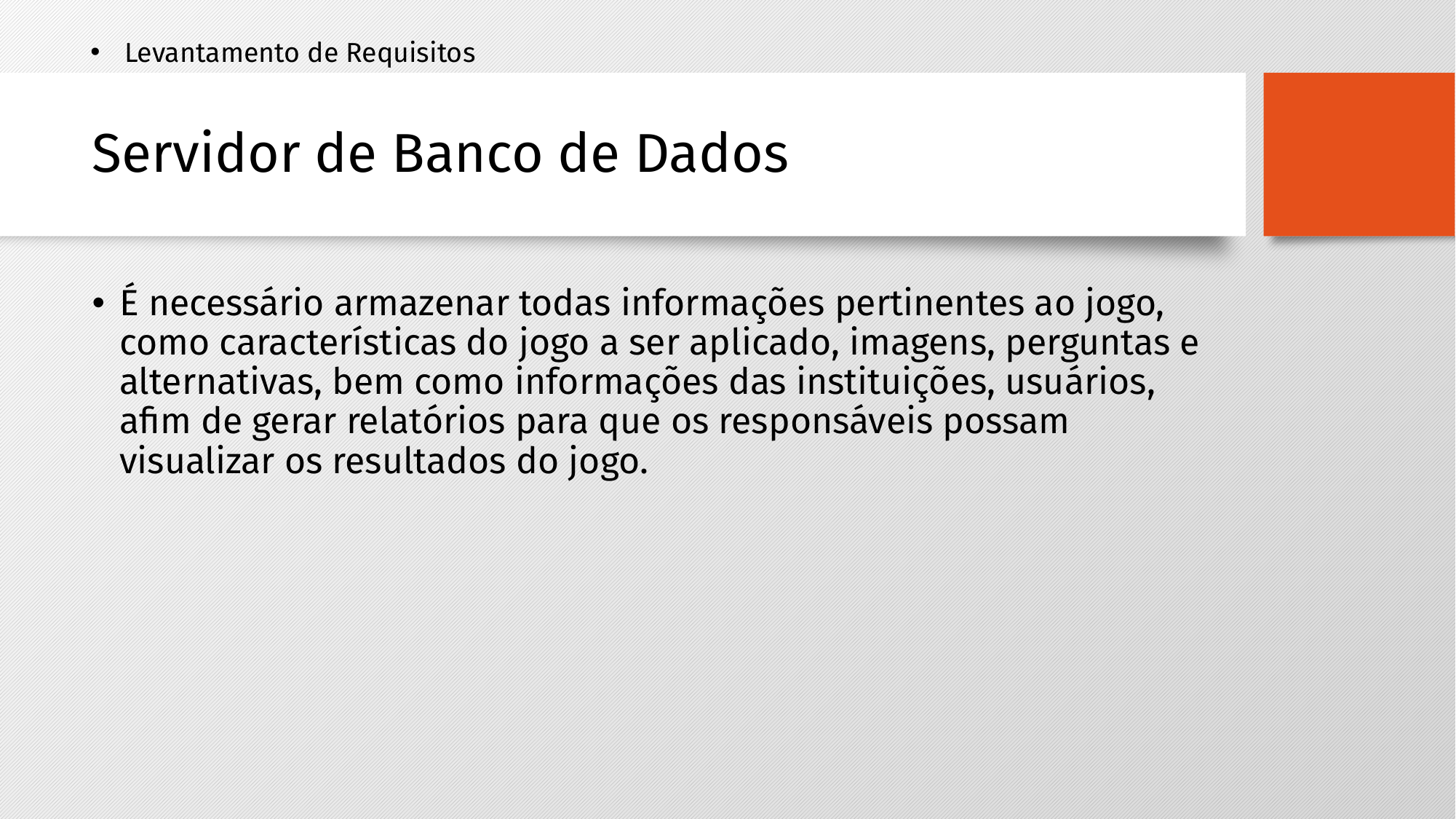

Levantamento de Requisitos
# Servidor de Banco de Dados
É necessário armazenar todas informações pertinentes ao jogo, como características do jogo a ser aplicado, imagens, perguntas e alternativas, bem como informações das instituições, usuários, afim de gerar relatórios para que os responsáveis possam visualizar os resultados do jogo.